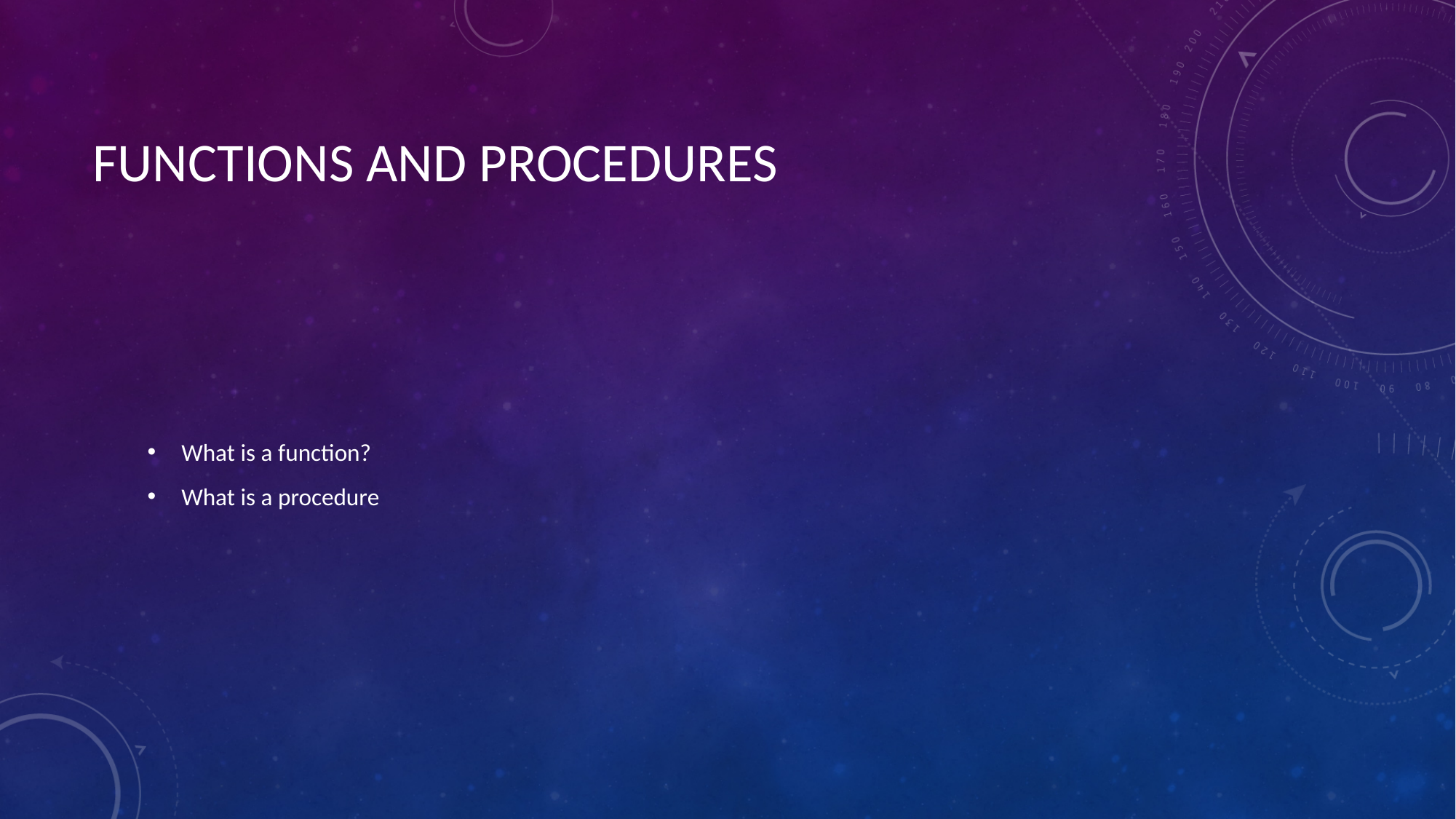

# Functions and procedures
What is a function?
What is a procedure